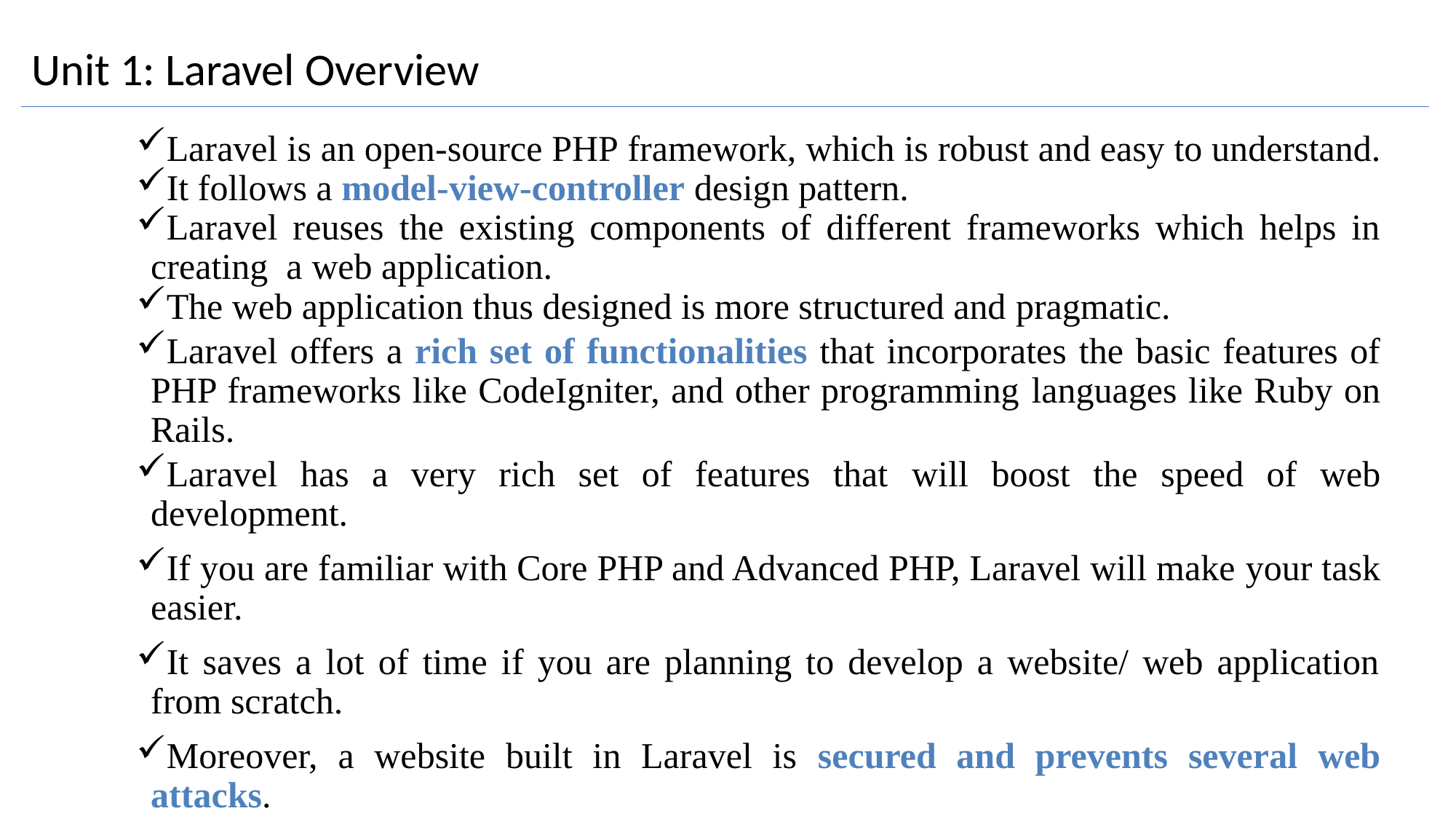

# Unit 1: Laravel Overview
Laravel is an open-source PHP framework, which is robust and easy to understand.
It follows a model-view-controller design pattern.
Laravel reuses the existing components of different frameworks which helps in creating  a web application.
The web application thus designed is more structured and pragmatic.
Laravel offers a rich set of functionalities that incorporates the basic features of PHP frameworks like CodeIgniter, and other programming languages like Ruby on Rails.
Laravel has a very rich set of features that will boost the speed of web development.
If you are familiar with Core PHP and Advanced PHP, Laravel will make your task easier.
It saves a lot of time if you are planning to develop a website/ web application from scratch.
Moreover, a website built in Laravel is secured and prevents several web attacks.